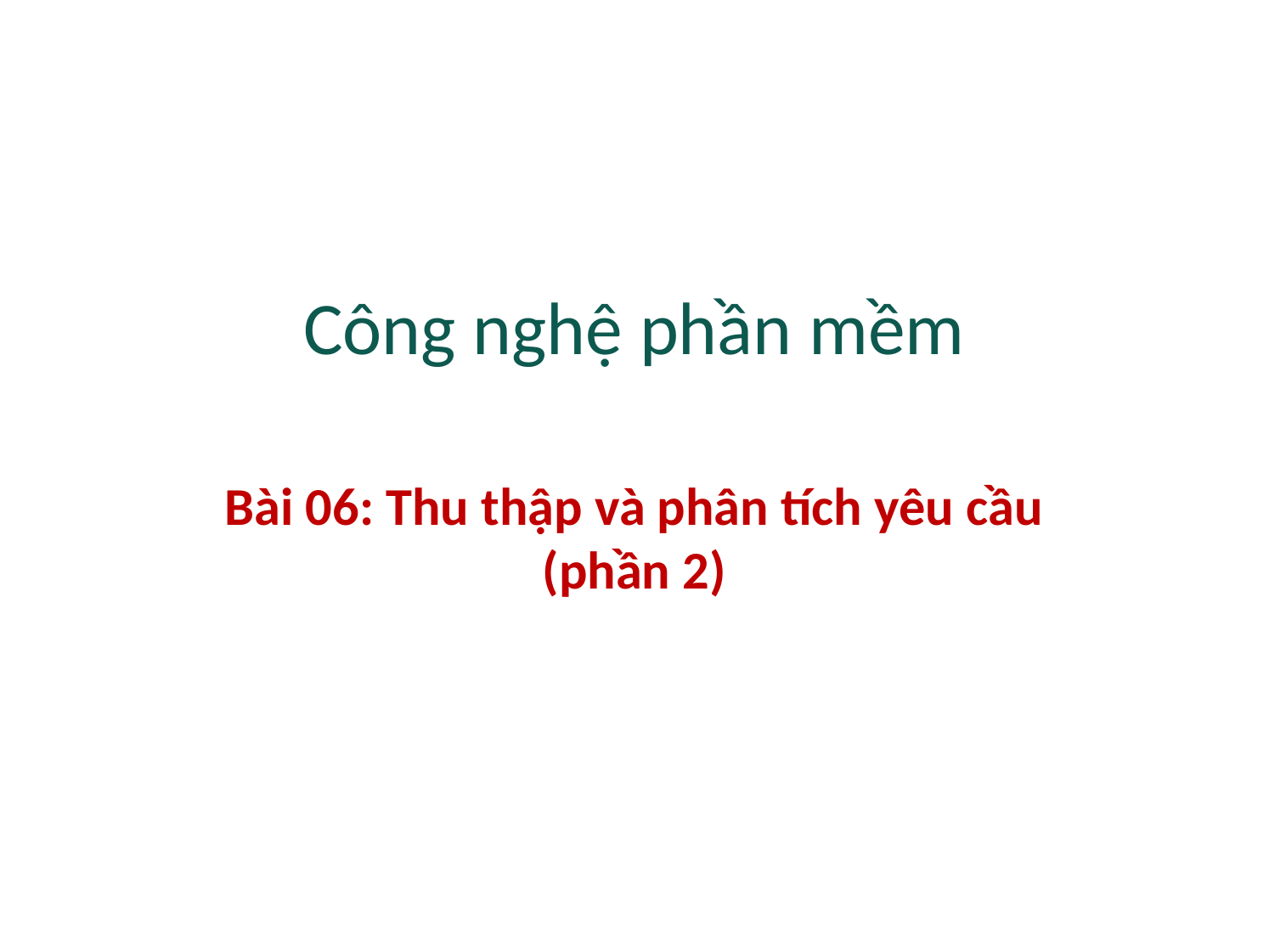

# Công nghệ phần mềm
Bài 06: Thu thập và phân tích yêu cầu
(phần 2)